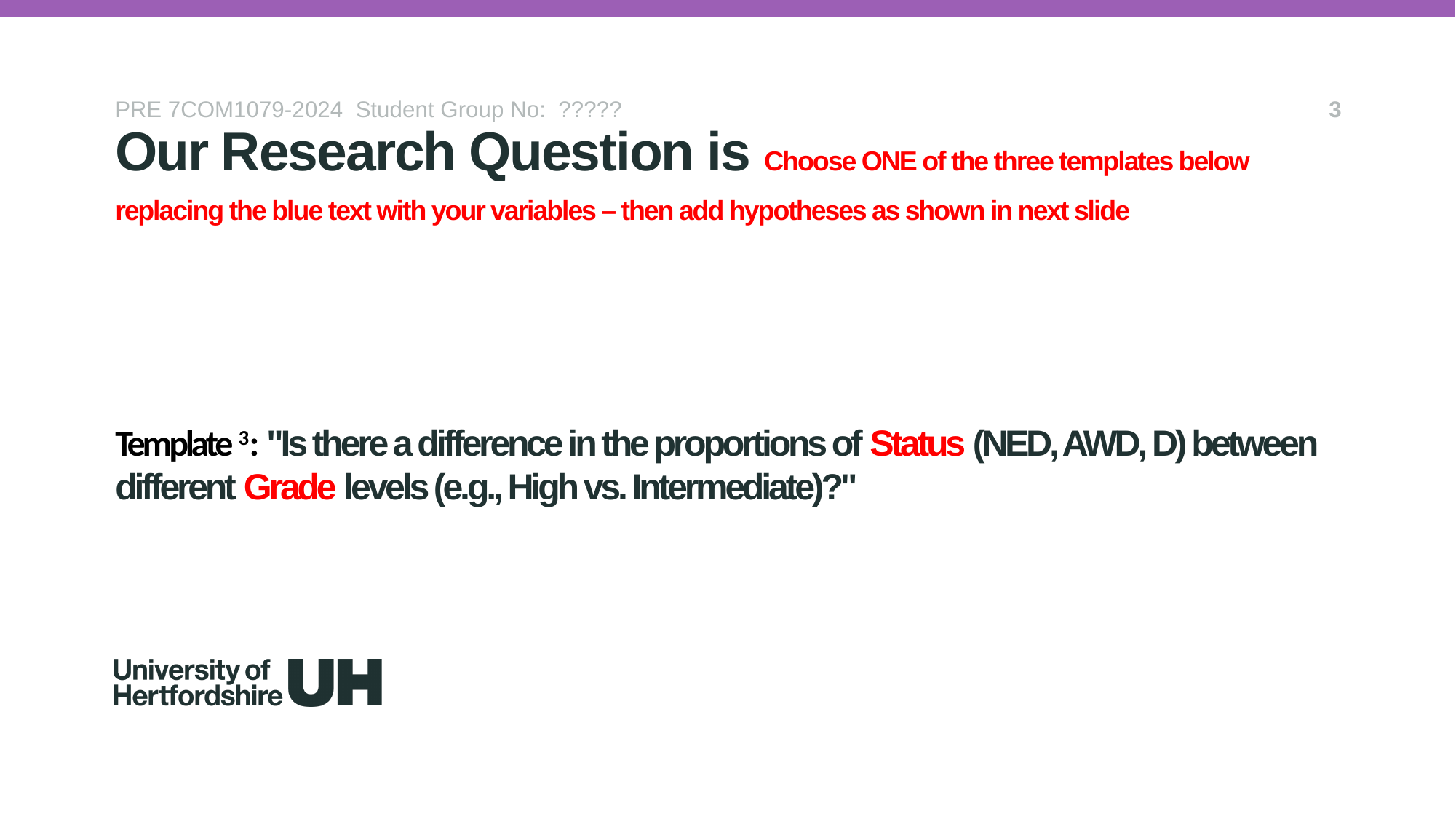

PRE 7COM1079-2024  Student Group No:  ?????
3
Our Research Question is Choose ONE of the three templates below replacing the blue text with your variables – then add hypotheses as shown in next slide
# Template 3: "Is there a difference in the proportions of Status (NED, AWD, D) between different Grade levels (e.g., High vs. Intermediate)?"